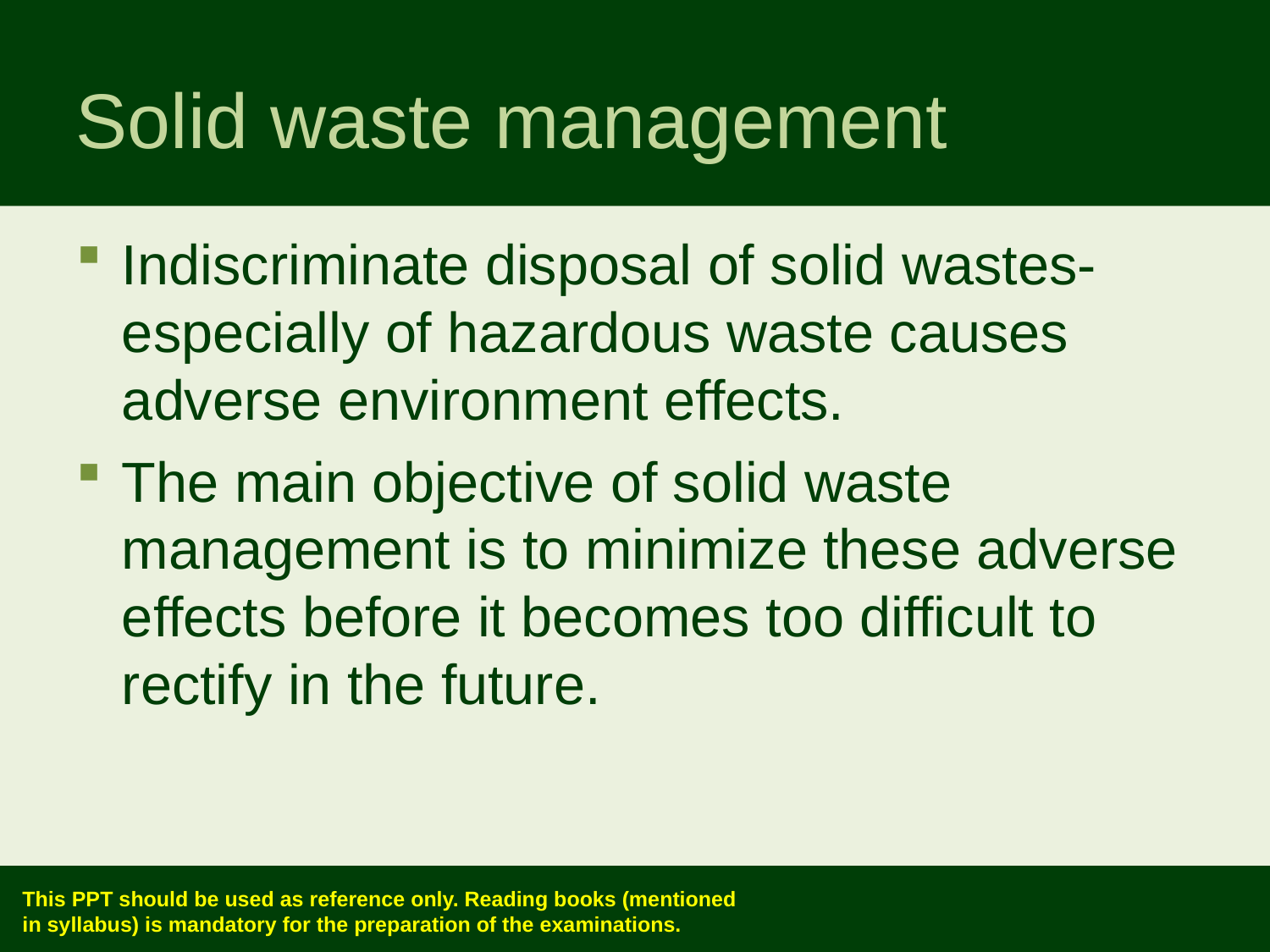

Solid waste management
Indiscriminate disposal of solid wastes-especially of hazardous waste causes adverse environment effects.
The main objective of solid waste management is to minimize these adverse effects before it becomes too difficult to rectify in the future.